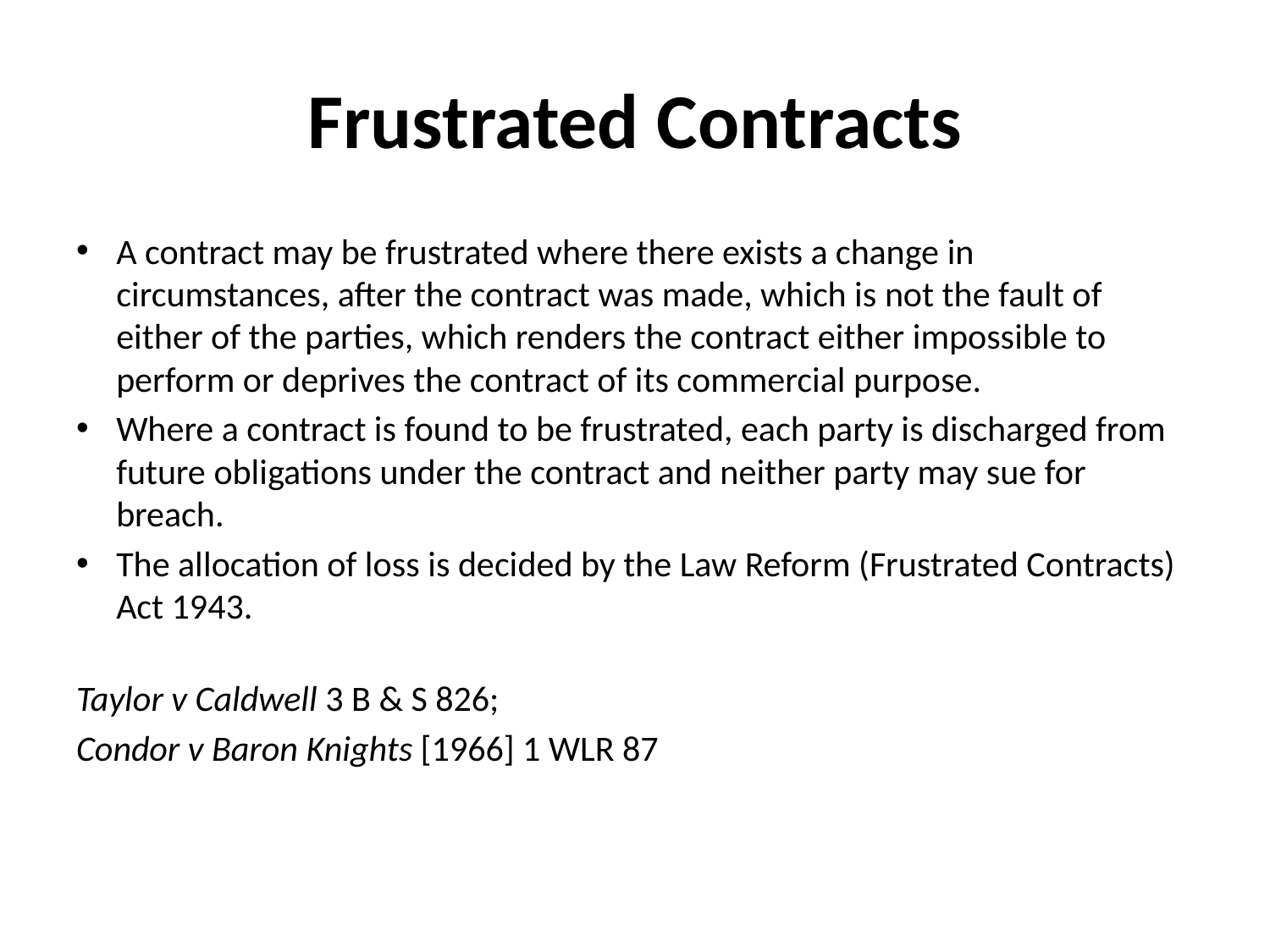

# Frustrated Contracts
A contract may be frustrated where there exists a change in circumstances, after the contract was made, which is not the fault of either of the parties, which renders the contract either impossible to perform or deprives the contract of its commercial purpose.
Where a contract is found to be frustrated, each party is discharged from future obligations under the contract and neither party may sue for breach.
The allocation of loss is decided by the Law Reform (Frustrated Contracts) Act 1943.
Taylor v Caldwell 3 B & S 826;
Condor v Baron Knights [1966] 1 WLR 87